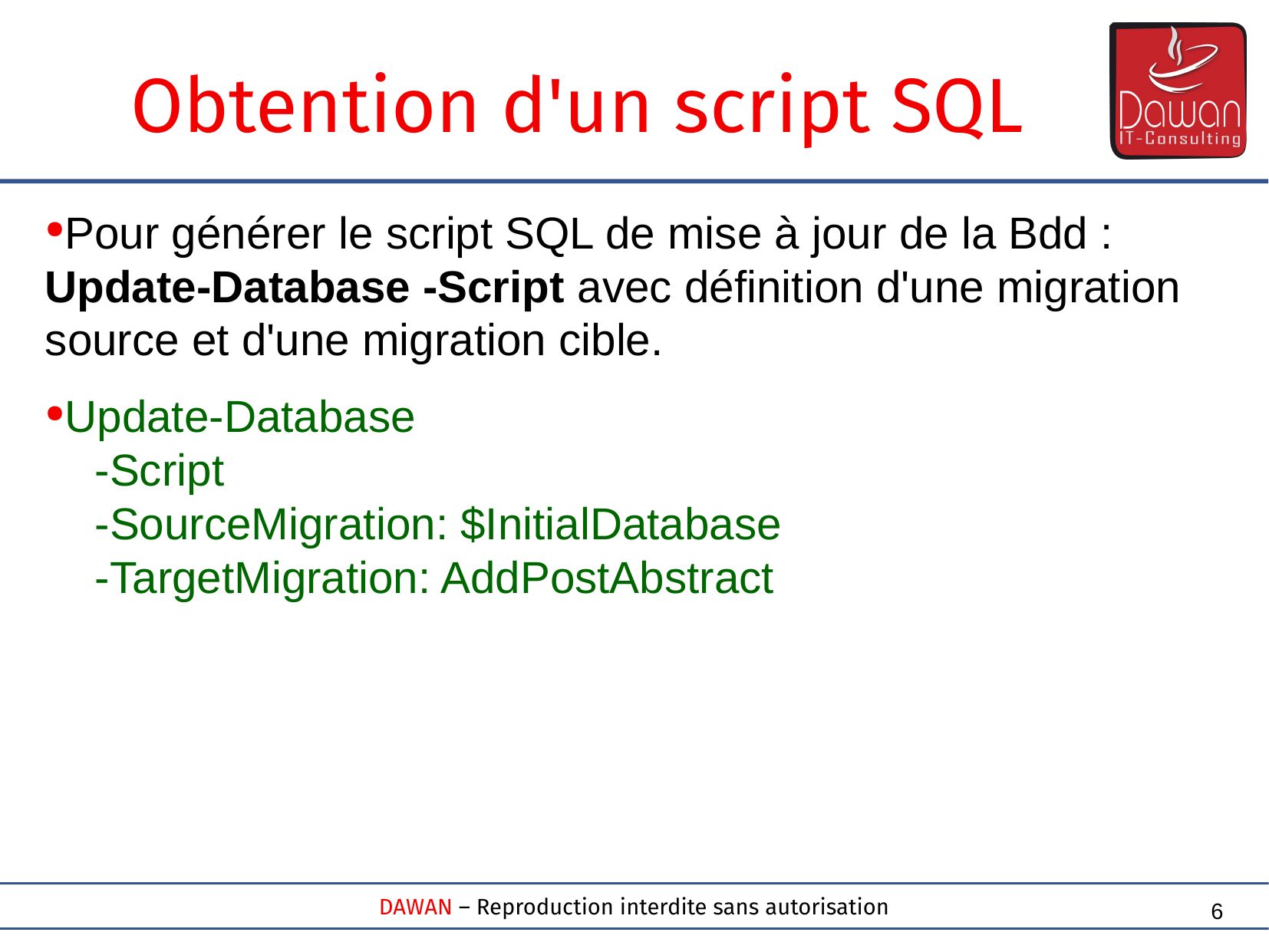

Obtention d'un script SQL
Pour générer le script SQL de mise à jour de la Bdd :
Update-Database -Script avec définition d'une migration source et d'une migration cible.
Update-Database
    -Script
    -SourceMigration: $InitialDatabase
    -TargetMigration: AddPostAbstract
6